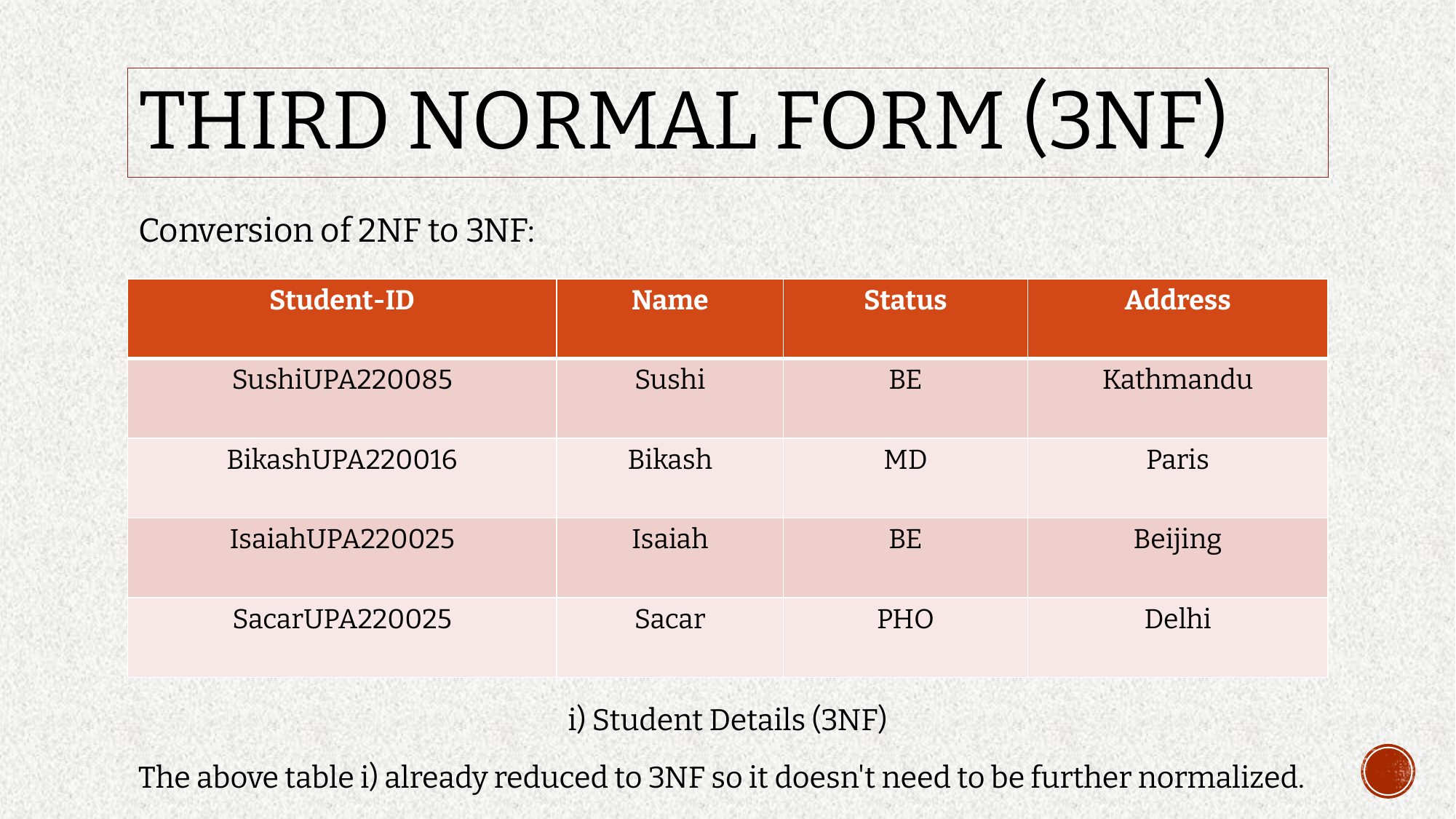

# Third Normal Form (3NF)
Conversion of 2NF to 3NF:

| Student-ID | Name | Status | Address |
| --- | --- | --- | --- |
| SushiUPA220085 | Sushi | BE | Kathmandu |
| BikashUPA220016 | Bikash | MD | Paris |
| IsaiahUPA220025 | Isaiah | BE | Beijing |
| SacarUPA220025 | Sacar | PHO | Delhi |
i) Student Details (3NF)
The above table i) already reduced to 3NF so it doesn't need to be further normalized.